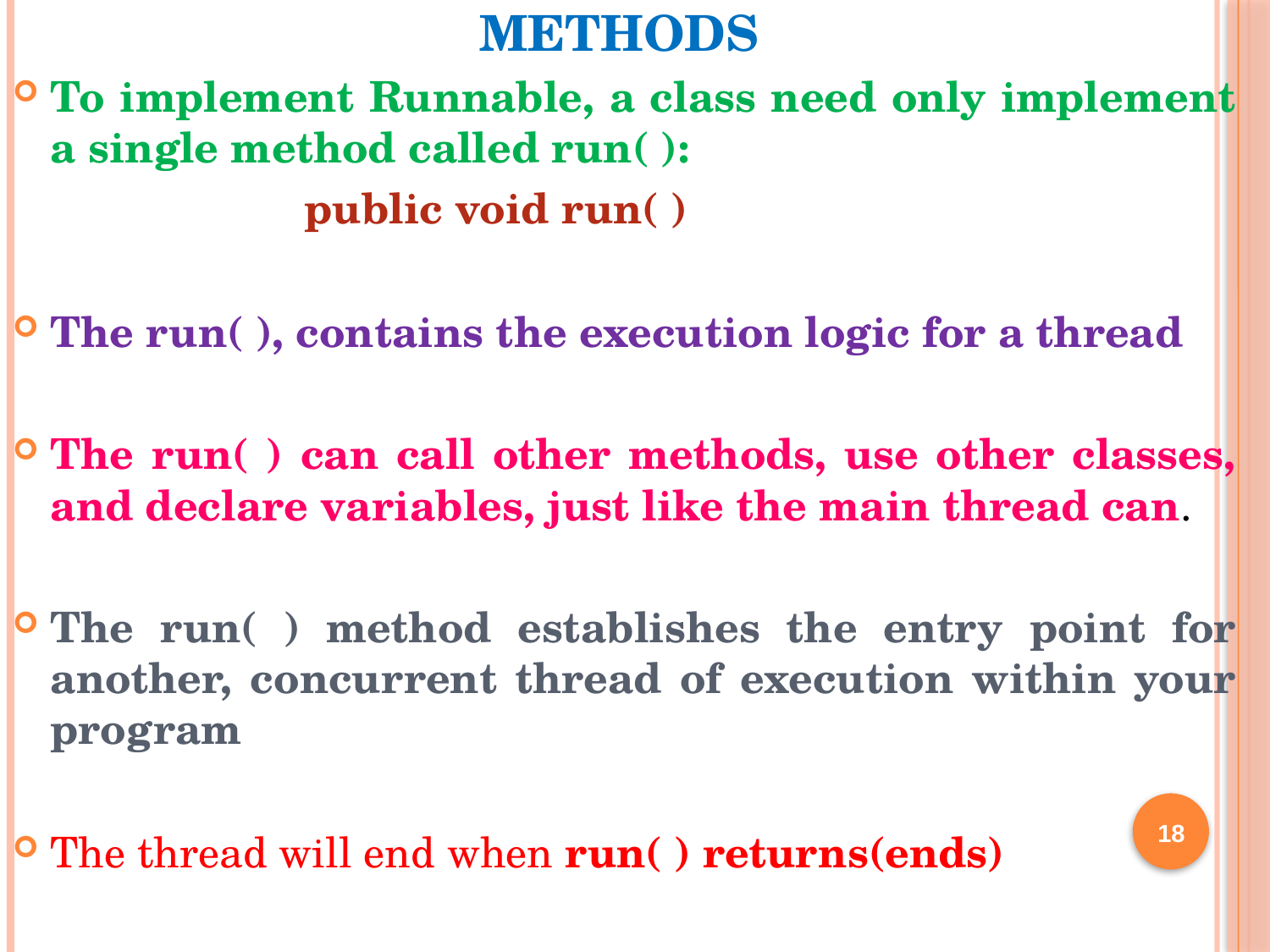

# Runnable interface member methods
To implement Runnable, a class need only implement a single method called run( ):
			public void run( )

The run( ), contains the execution logic for a thread

The run( ) can call other methods, use other classes, and declare variables, just like the main thread can.

The run( ) method establishes the entry point for another, concurrent thread of execution within your program

The thread will end when run( ) returns(ends)
18